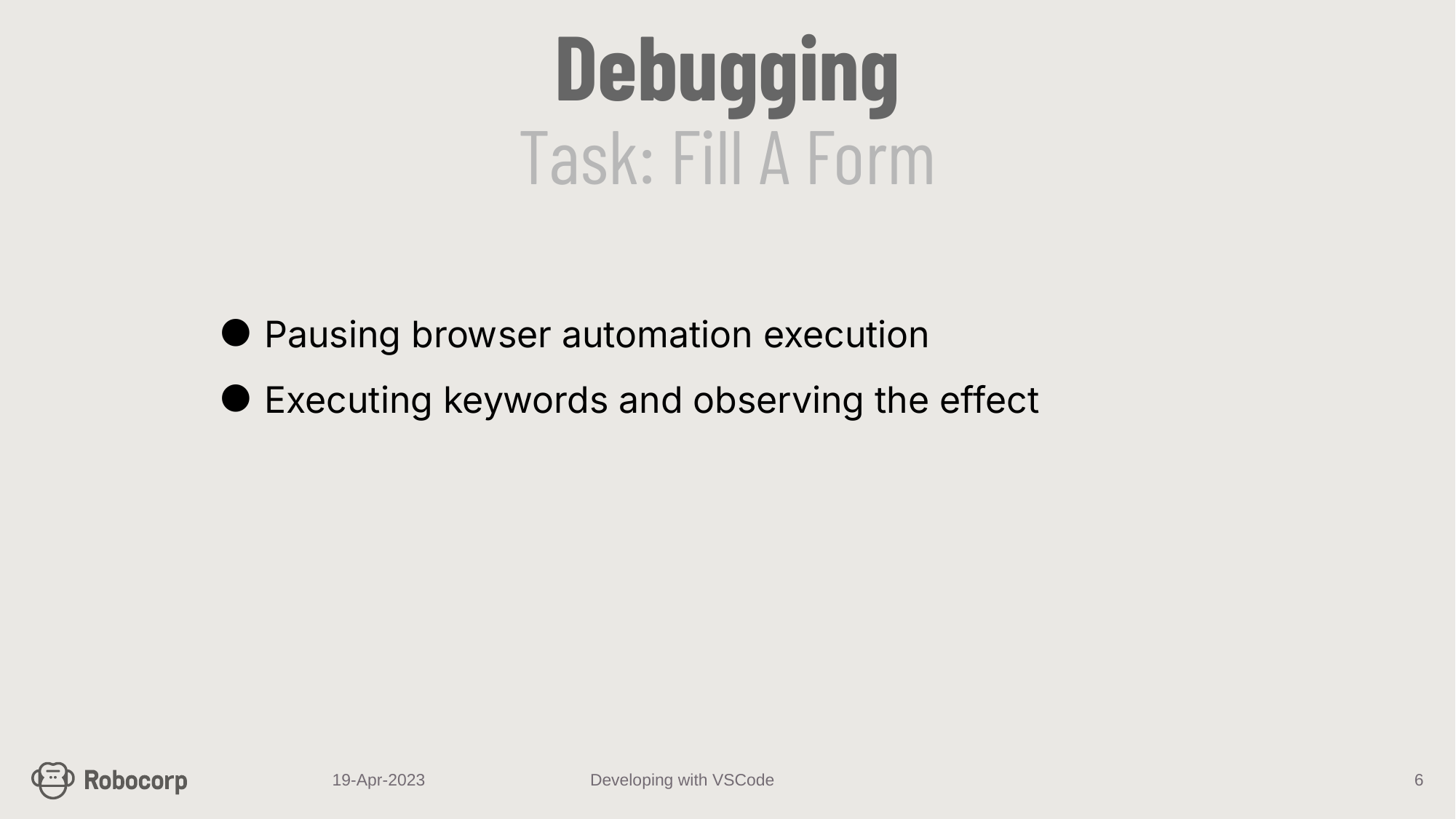

# Debugging
Task: Fill A Form
Pausing browser automation execution
Executing keywords and observing the effect
19-Apr-2023
Developing with VSCode
6